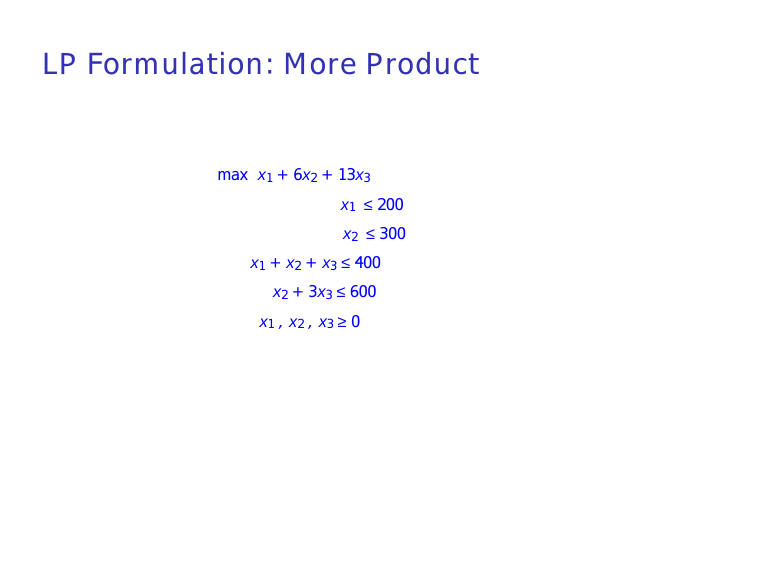

LP Formulation: More Product
     max  x1 + 6x2 + 13x3
x1  ≤ 200
 x2  ≤ 300
           x1 + x2 + x3 ≤ 400
                x2 + 3x3 ≤ 600
             x1 , x2 , x3 ≥ 0